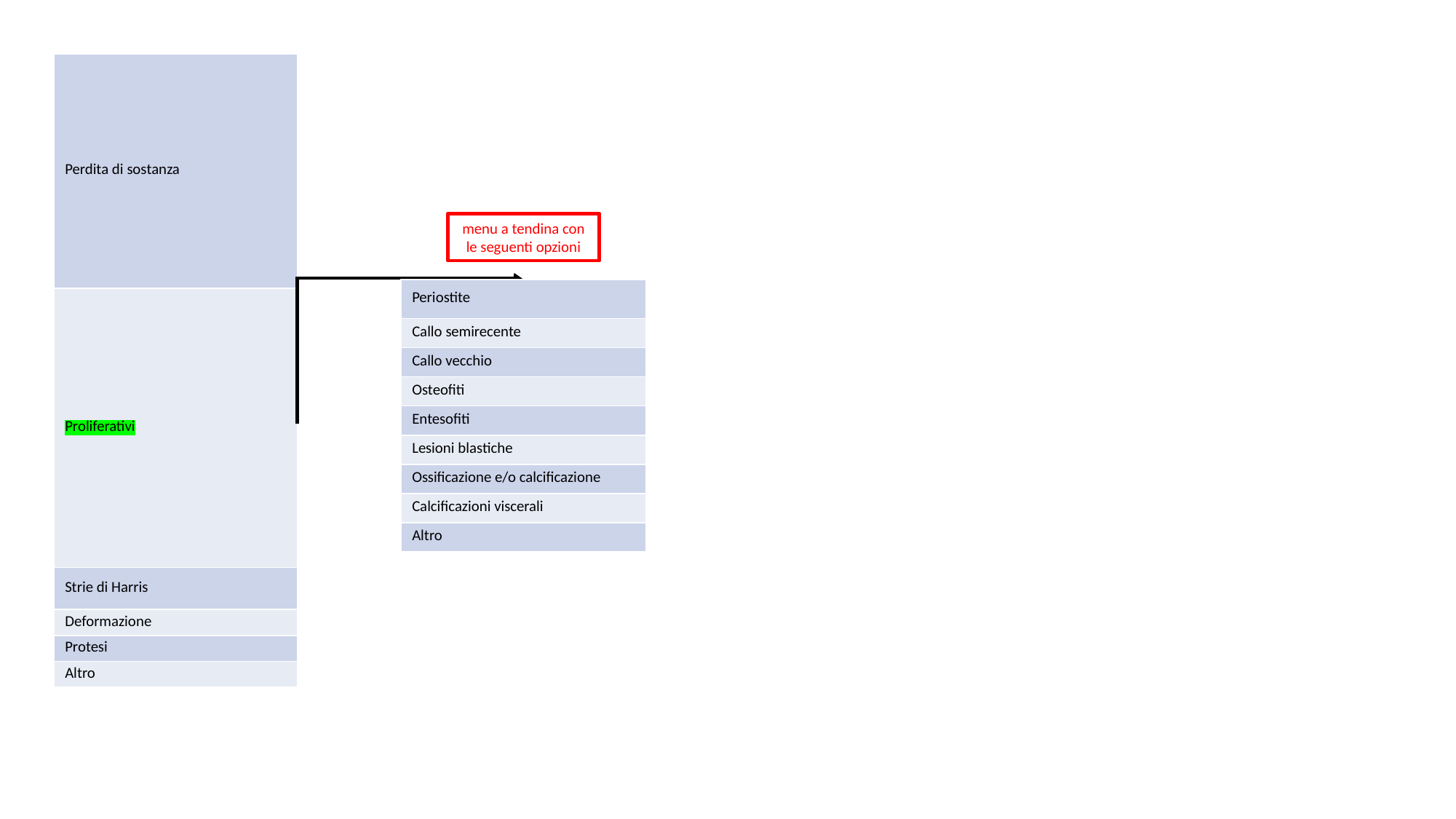

| Perdita di sostanza |
| --- |
| Proliferativi |
| Strie di Harris |
| Deformazione |
| Protesi |
| Altro |
menu a tendina con le seguenti opzioni
| Periostite |
| --- |
| Callo semirecente |
| Callo vecchio |
| Osteofiti |
| Entesofiti |
| Lesioni blastiche |
| Ossificazione e/o calcificazione |
| Calcificazioni viscerali |
| Altro |